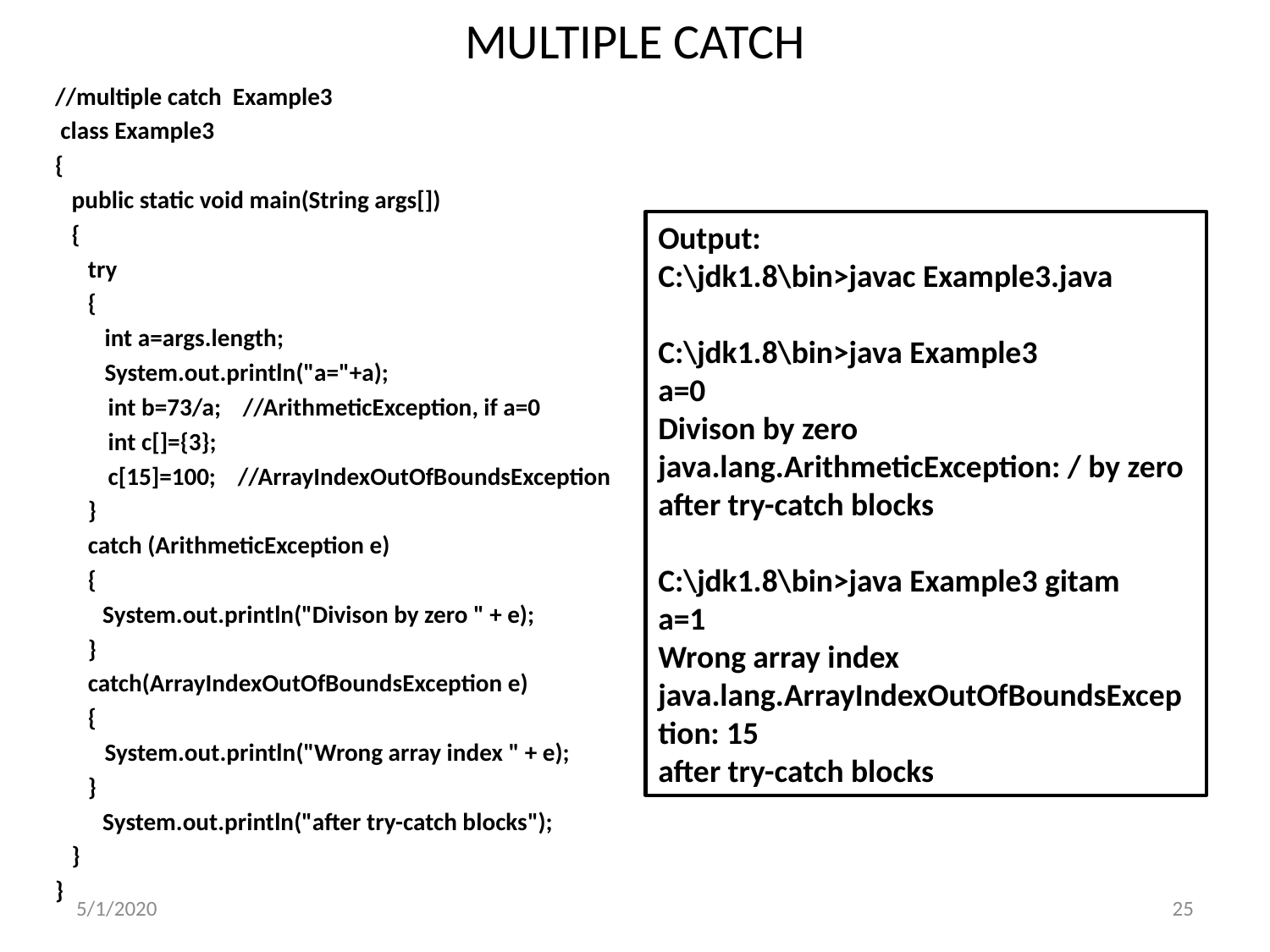

# MULTIPLE CATCH
//multiple catch  Example3
 class Example3
{
   public static void main(String args[])
   {
      try
      {
         int a=args.length;
         System.out.println("a="+a);
	 int b=73/a;    //ArithmeticException, if a=0
	 int c[]={3};
	 c[15]=100;    //ArrayIndexOutOfBoundsException
      }
      catch (ArithmeticException e)
      {
	System.out.println("Divison by zero " + e);
      }
      catch(ArrayIndexOutOfBoundsException e)
      {
         System.out.println("Wrong array index " + e);
      }
	System.out.println("after try-catch blocks");
   }
}

Output:
C:\jdk1.8\bin>javac Example3.java

C:\jdk1.8\bin>java Example3
a=0
Divison by zero java.lang.ArithmeticException: / by zero
after try-catch blocks

C:\jdk1.8\bin>java Example3 gitam
a=1
Wrong array index java.lang.ArrayIndexOutOfBoundsException: 15
after try-catch blocks

5/1/2020
25